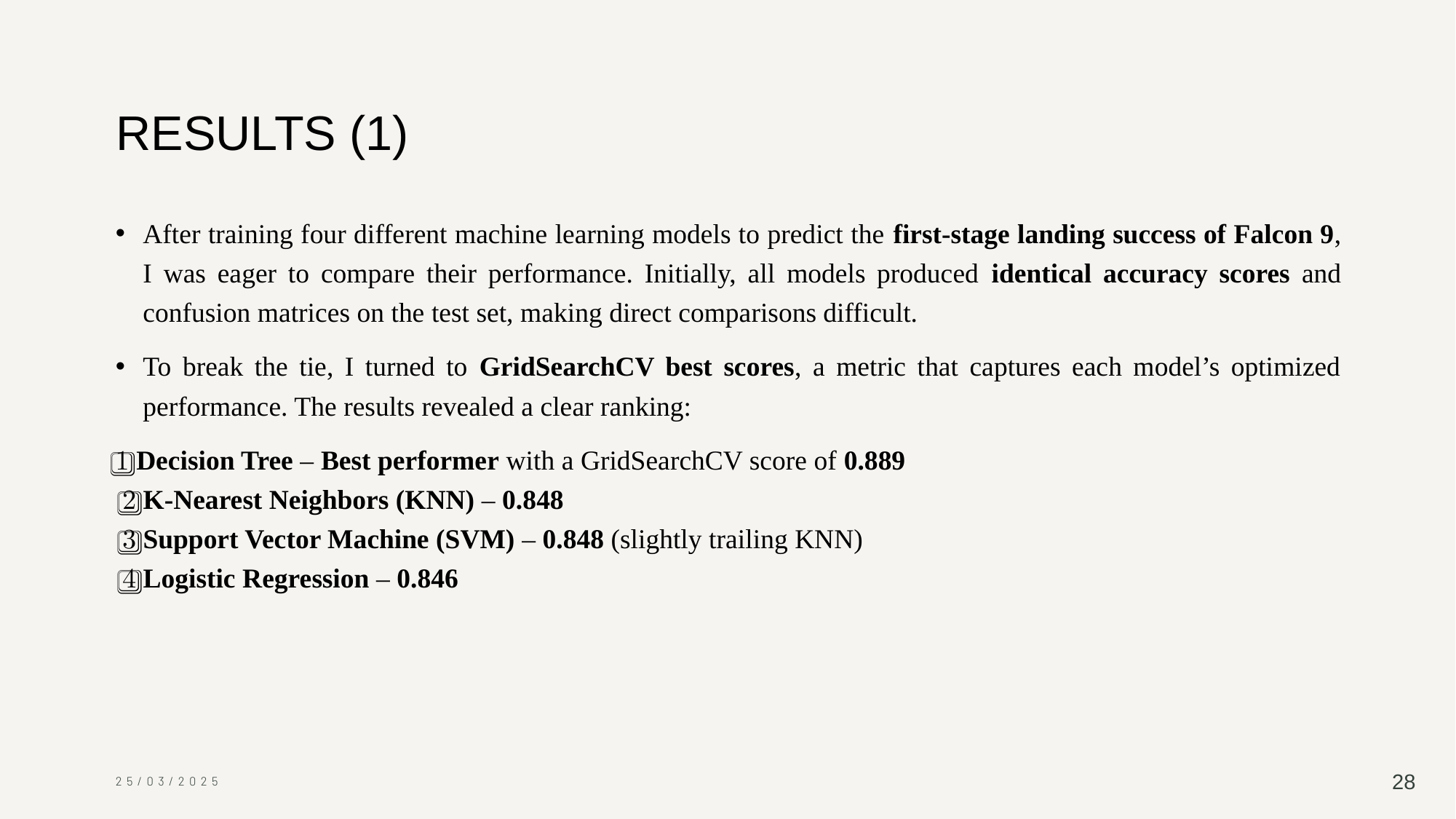

# RESULTS (1)
After training four different machine learning models to predict the first-stage landing success of Falcon 9, I was eager to compare their performance. Initially, all models produced identical accuracy scores and confusion matrices on the test set, making direct comparisons difficult.
To break the tie, I turned to GridSearchCV best scores, a metric that captures each model’s optimized performance. The results revealed a clear ranking:
1️⃣ Decision Tree – Best performer with a GridSearchCV score of 0.889
 2️⃣ K-Nearest Neighbors (KNN) – 0.848
 3️⃣ Support Vector Machine (SVM) – 0.848 (slightly trailing KNN)
 4️⃣ Logistic Regression – 0.846

25/03/2025

28